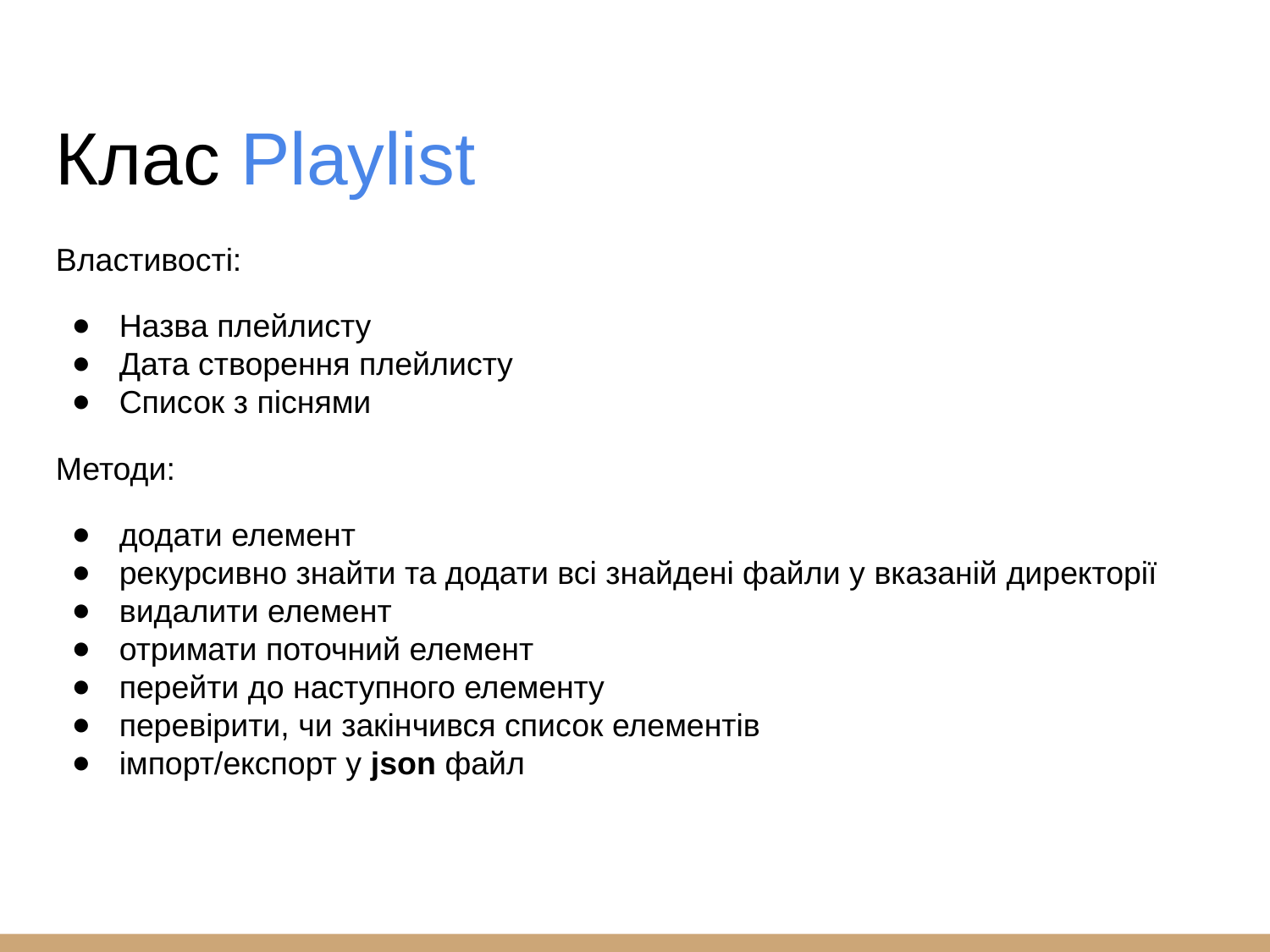

Клас Playlist
Властивості:
Назва плейлисту
Дата створення плейлисту
Список з піснями
Методи:
додати елемент
рекурсивно знайти та додати всі знайдені файли у вказаній директорії
видалити елемент
отримати поточний елемент
перейти до наступного елементу
перевірити, чи закінчився список елементів
імпорт/експорт у json файл